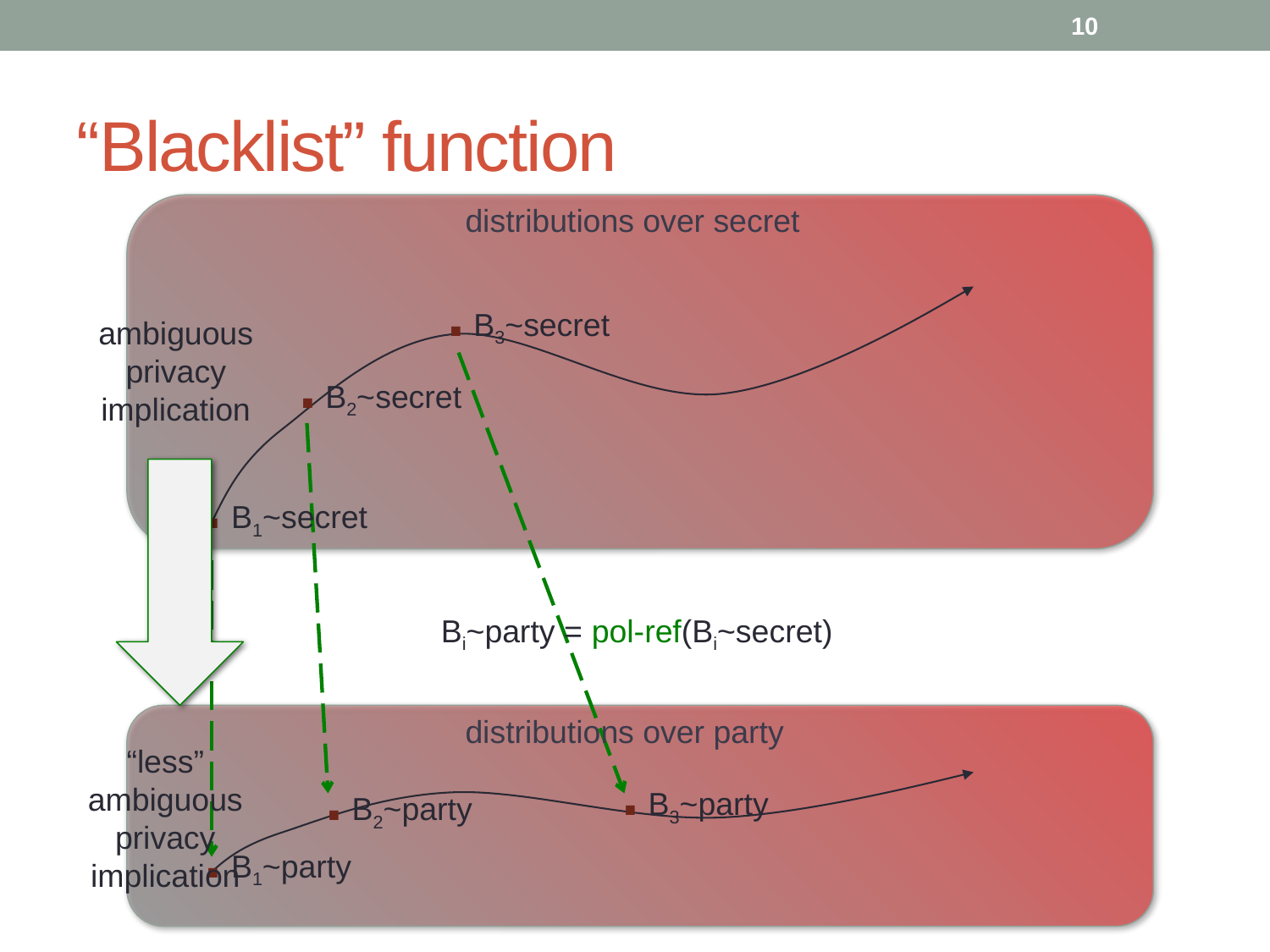

10
# “Blacklist” function
distributions over secret

. B3~secret

. B2~secret
. B1~secret
Bi~party = pol-ref(Bi~secret)

distributions over party
. B3~party
. B2~party

. B1~party
ambiguous
privacy
implication

“less”
ambiguous
privacy
implication